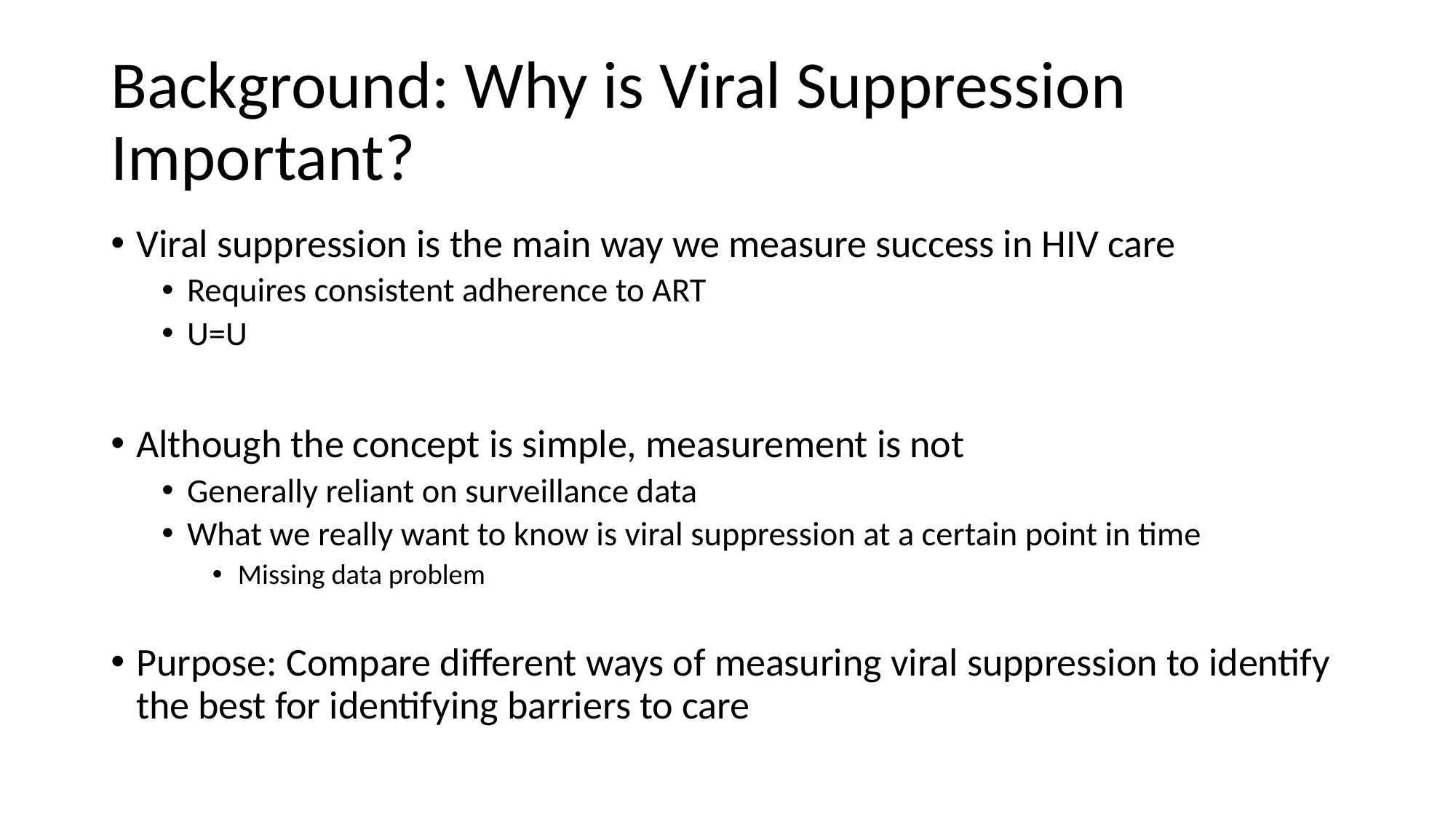

# Background: Why is Viral Suppression Important?
Viral suppression is the main way we measure success in HIV care
Requires consistent adherence to ART
U=U

Although the concept is simple, measurement is not
Generally reliant on surveillance data
What we really want to know is viral suppression at a certain point in time
Missing data problem

Purpose: Compare different ways of measuring viral suppression to identify the best for identifying barriers to care